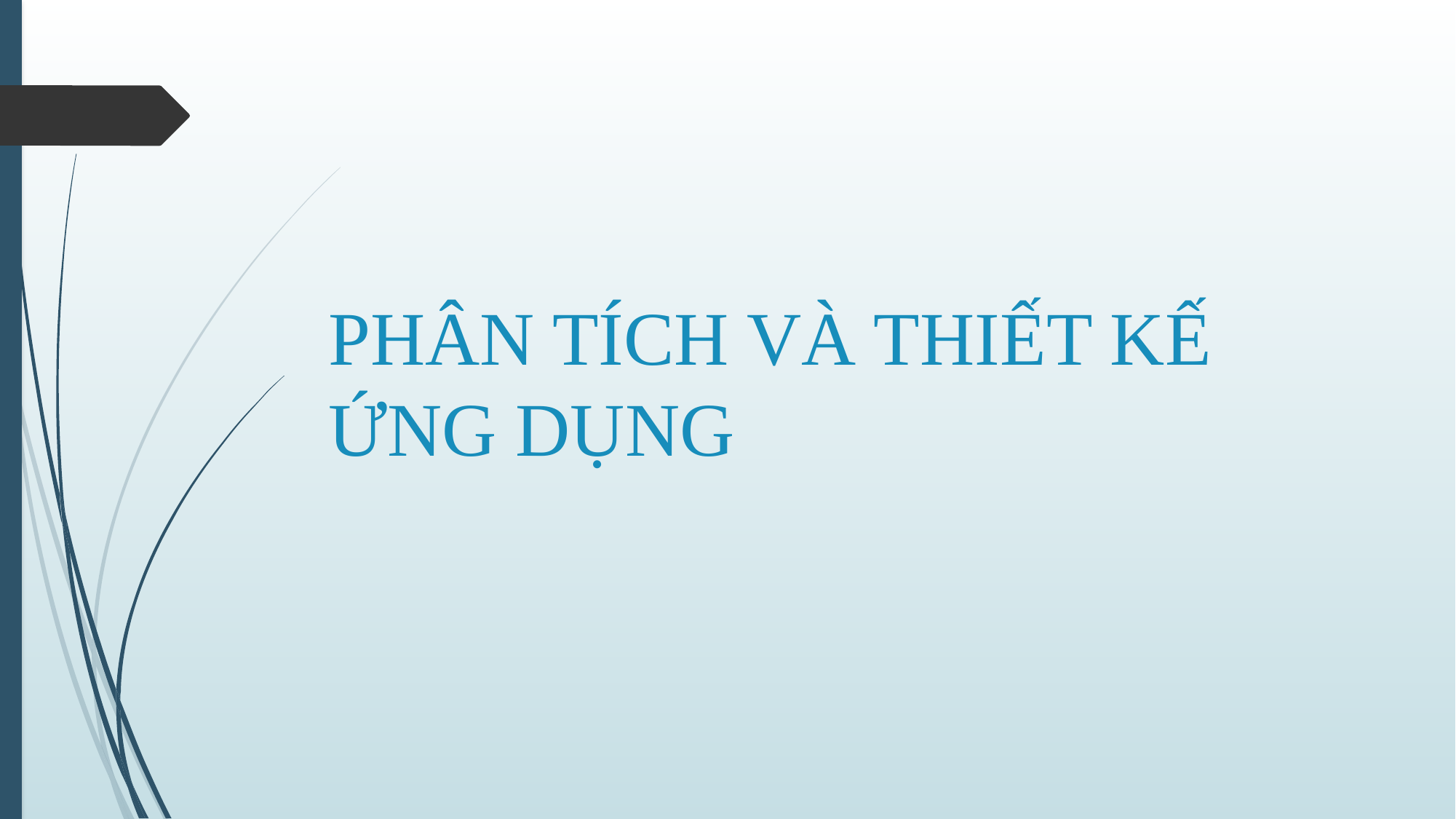

# PHÂN TÍCH VÀ THIẾT KẾ ỨNG DỤNG